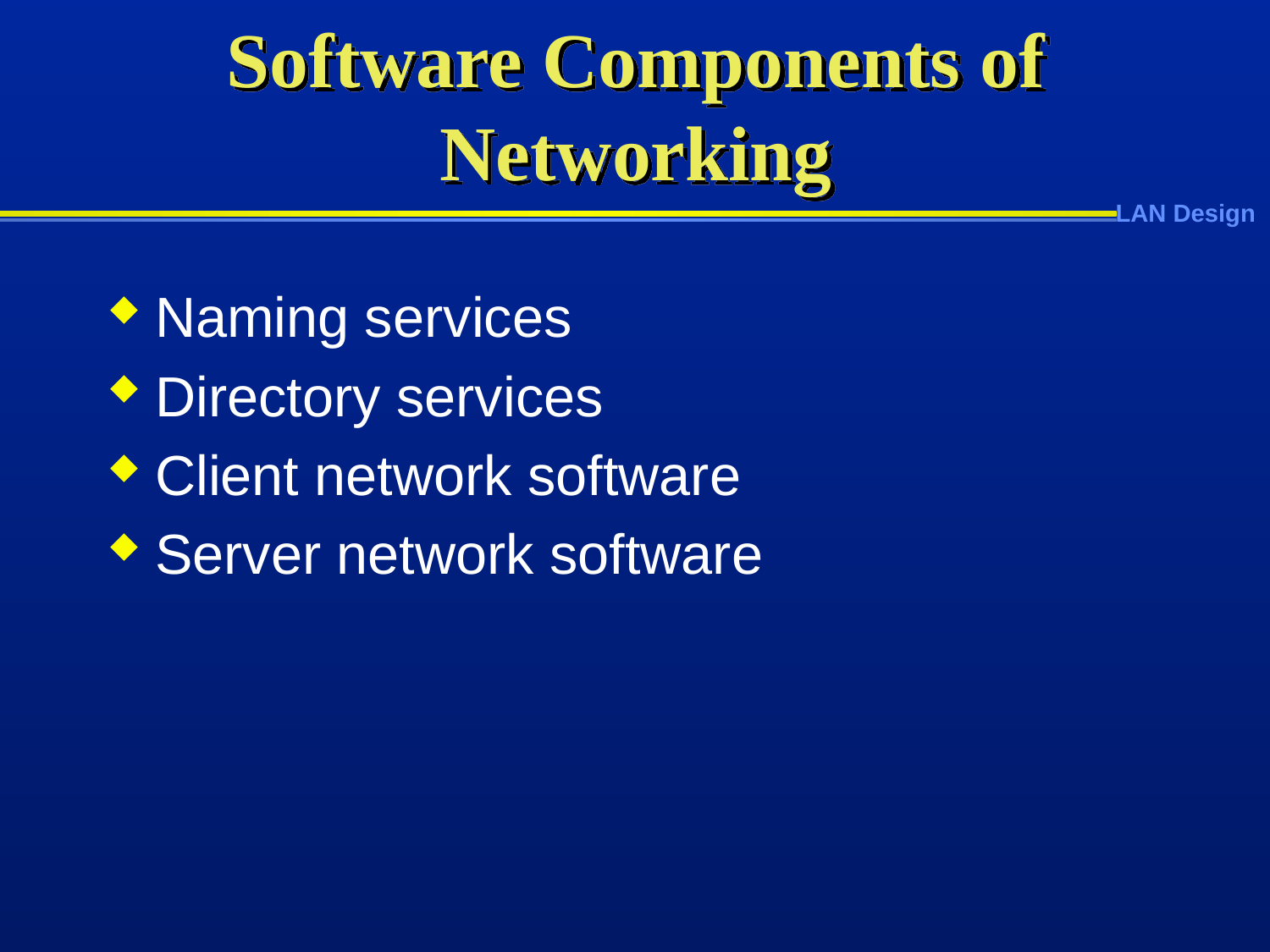

# Software Components of Networking
Naming services
Directory services
Client network software
Server network software